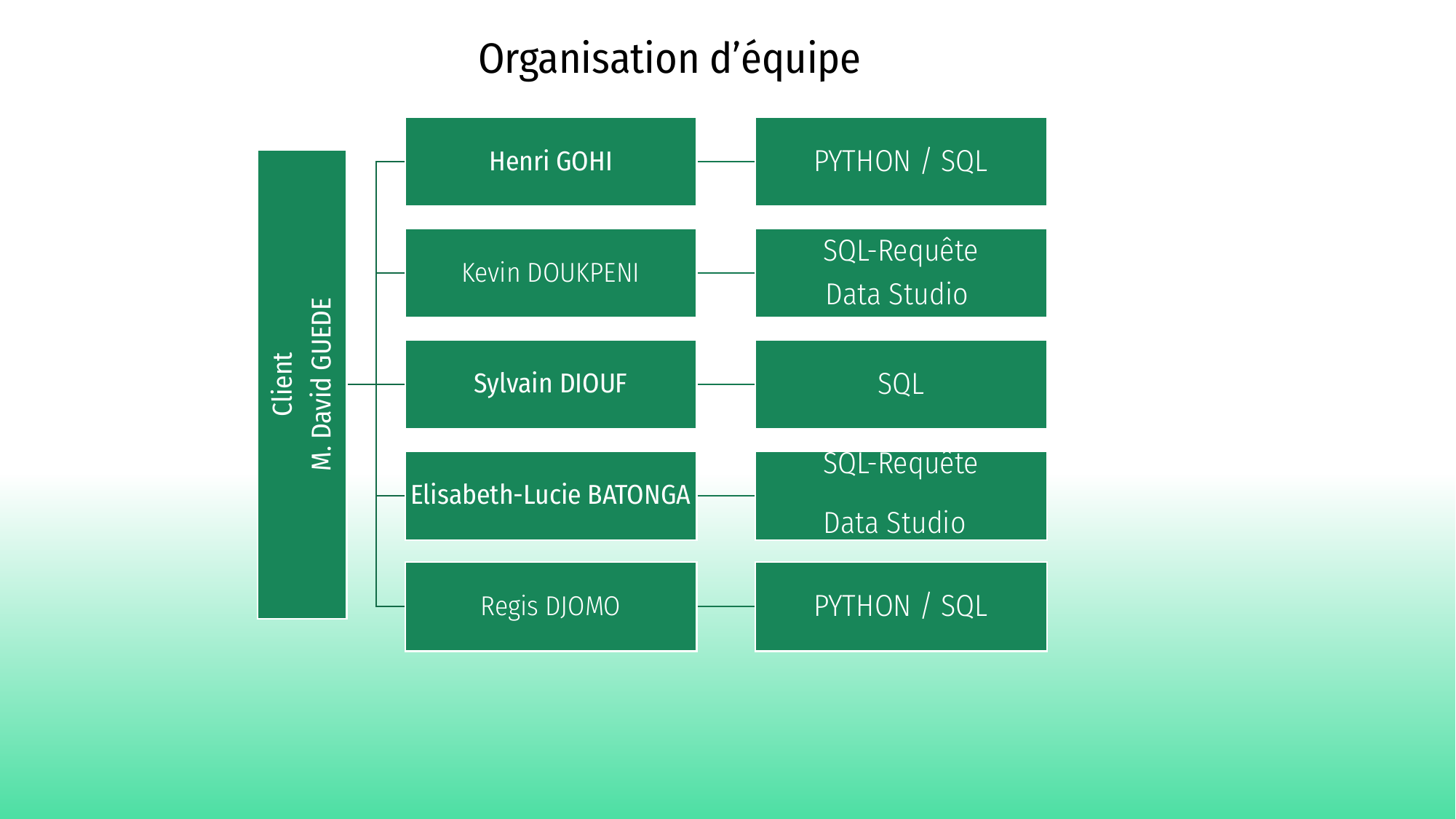

Organisation d’équipe

Client
M. David GUEDE
Henri GOHI
PYTHON / SQL
Kevin DOUKPENI
SQL-Requête
Data Studio
Sylvain DIOUF
SQL
Elisabeth-Lucie BATONGA
SQL-Requête
Data Studio
Regis DJOMO
PYTHON / SQL